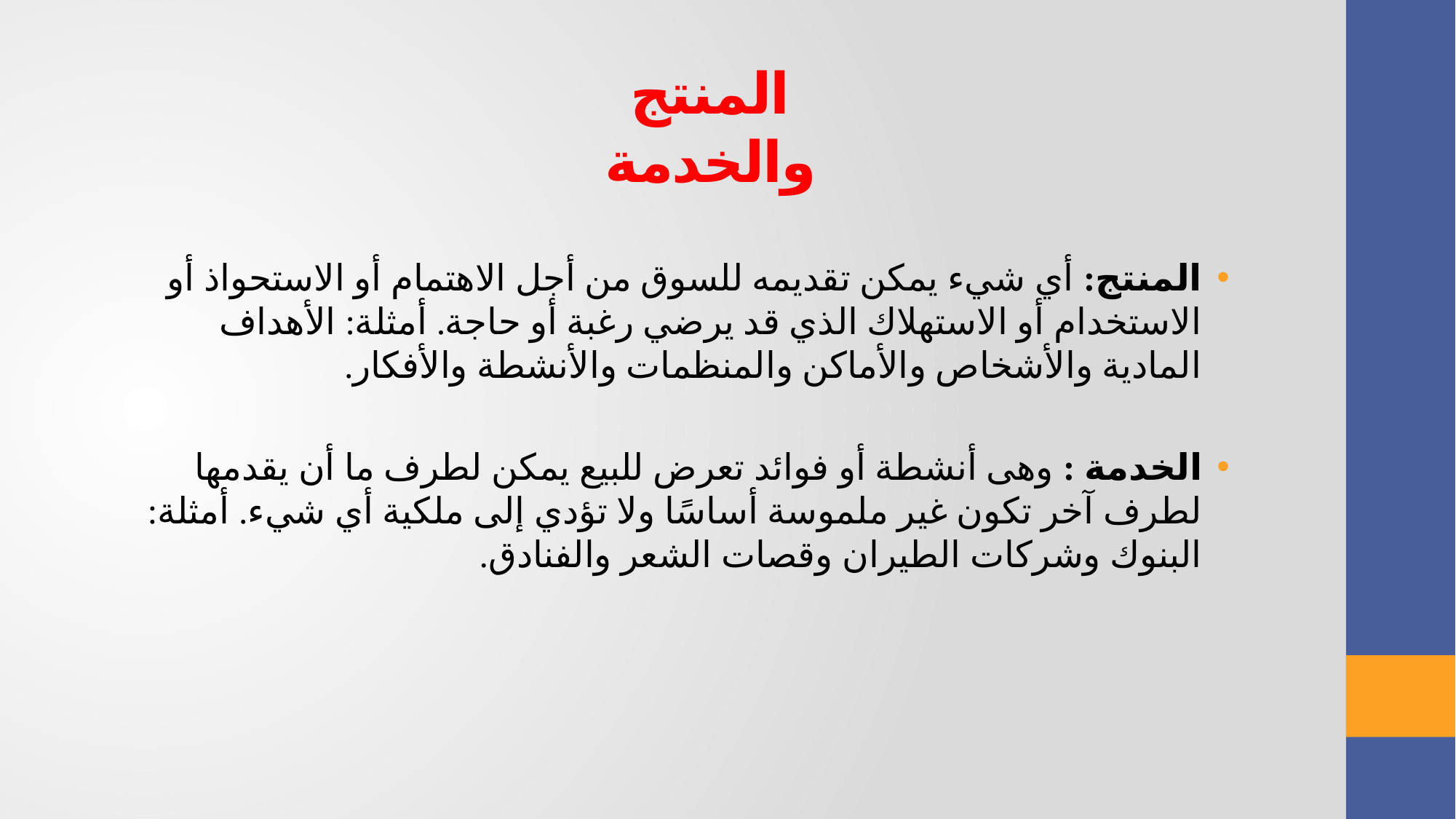

المنتج والخدمة
المنتج: أي شيء يمكن تقديمه للسوق من أجل الاهتمام أو الاستحواذ أو الاستخدام أو الاستهلاك الذي قد يرضي رغبة أو حاجة. أمثلة: الأهداف المادية والأشخاص والأماكن والمنظمات والأنشطة والأفكار.

الخدمة : وهى أنشطة أو فوائد تعرض للبيع يمكن لطرف ما أن يقدمها لطرف آخر تكون غير ملموسة أساسًا ولا تؤدي إلى ملكية أي شيء. أمثلة: البنوك وشركات الطيران وقصات الشعر والفنادق.